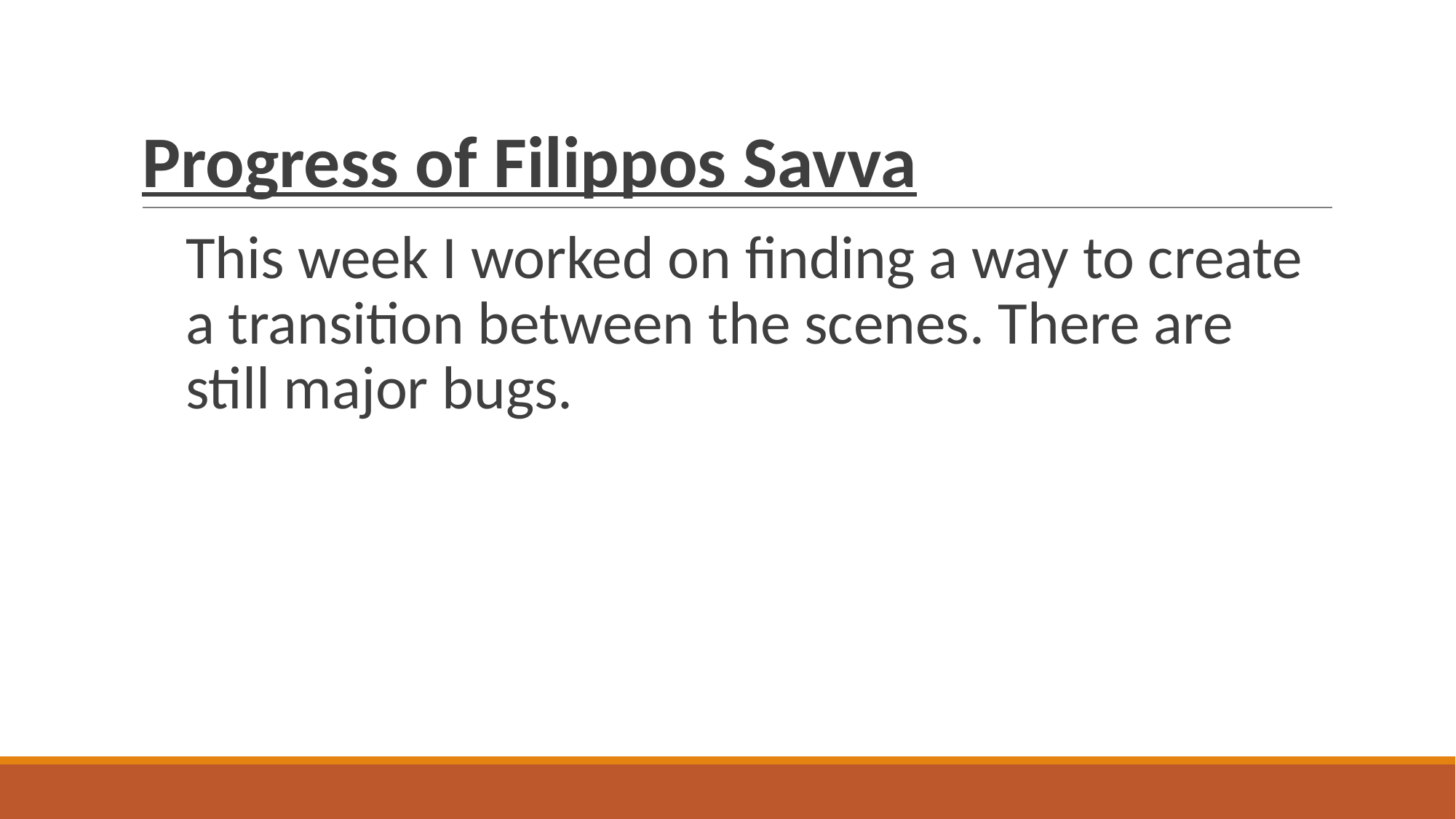

# Progress of Filippos Savva
This week I worked on finding a way to create a transition between the scenes. There are still major bugs.